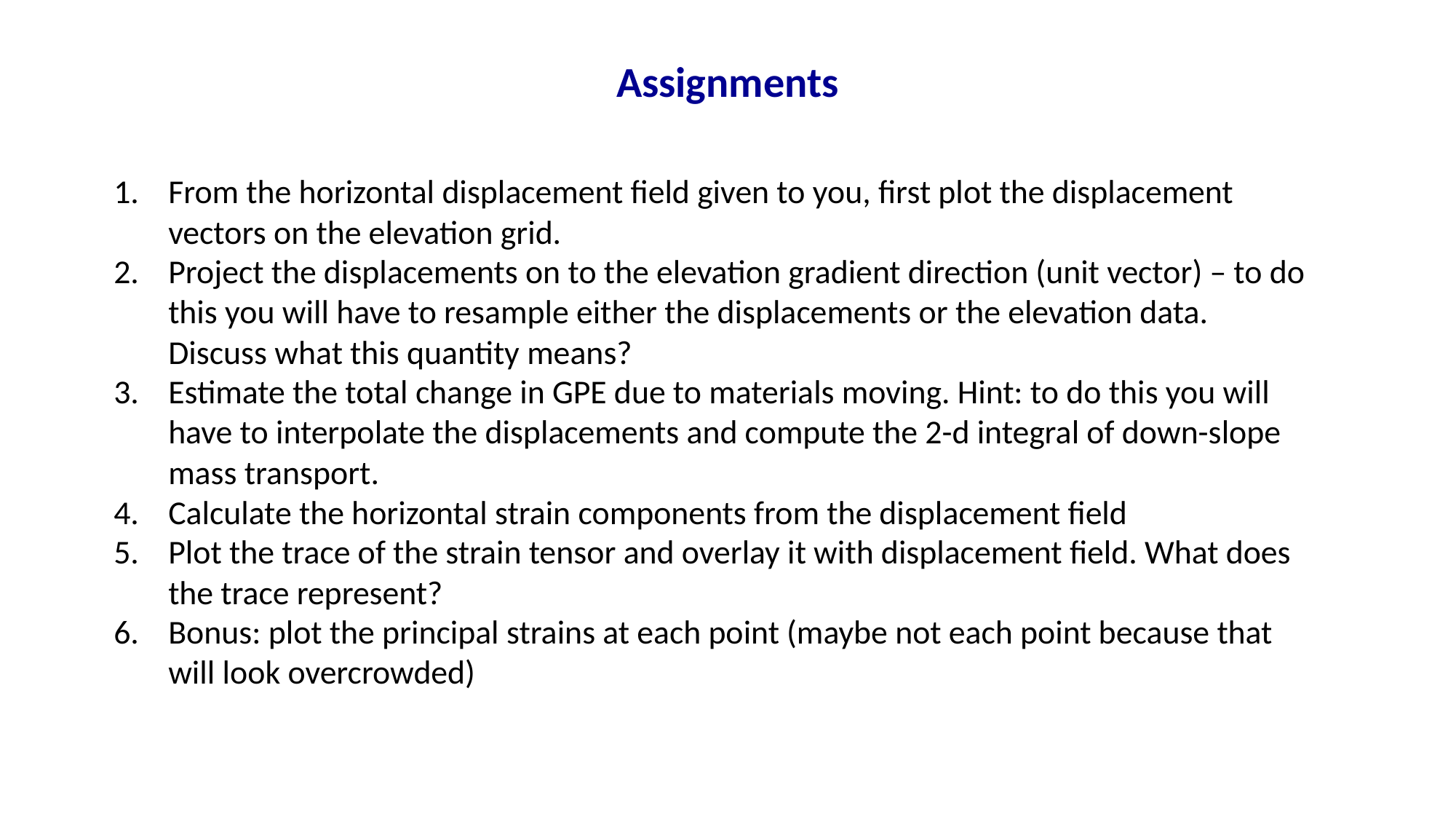

Assignments
From the horizontal displacement field given to you, first plot the displacement vectors on the elevation grid.
Project the displacements on to the elevation gradient direction (unit vector) – to do this you will have to resample either the displacements or the elevation data. Discuss what this quantity means?
Estimate the total change in GPE due to materials moving. Hint: to do this you will have to interpolate the displacements and compute the 2-d integral of down-slope mass transport.
Calculate the horizontal strain components from the displacement field
Plot the trace of the strain tensor and overlay it with displacement field. What does the trace represent?
Bonus: plot the principal strains at each point (maybe not each point because that will look overcrowded)